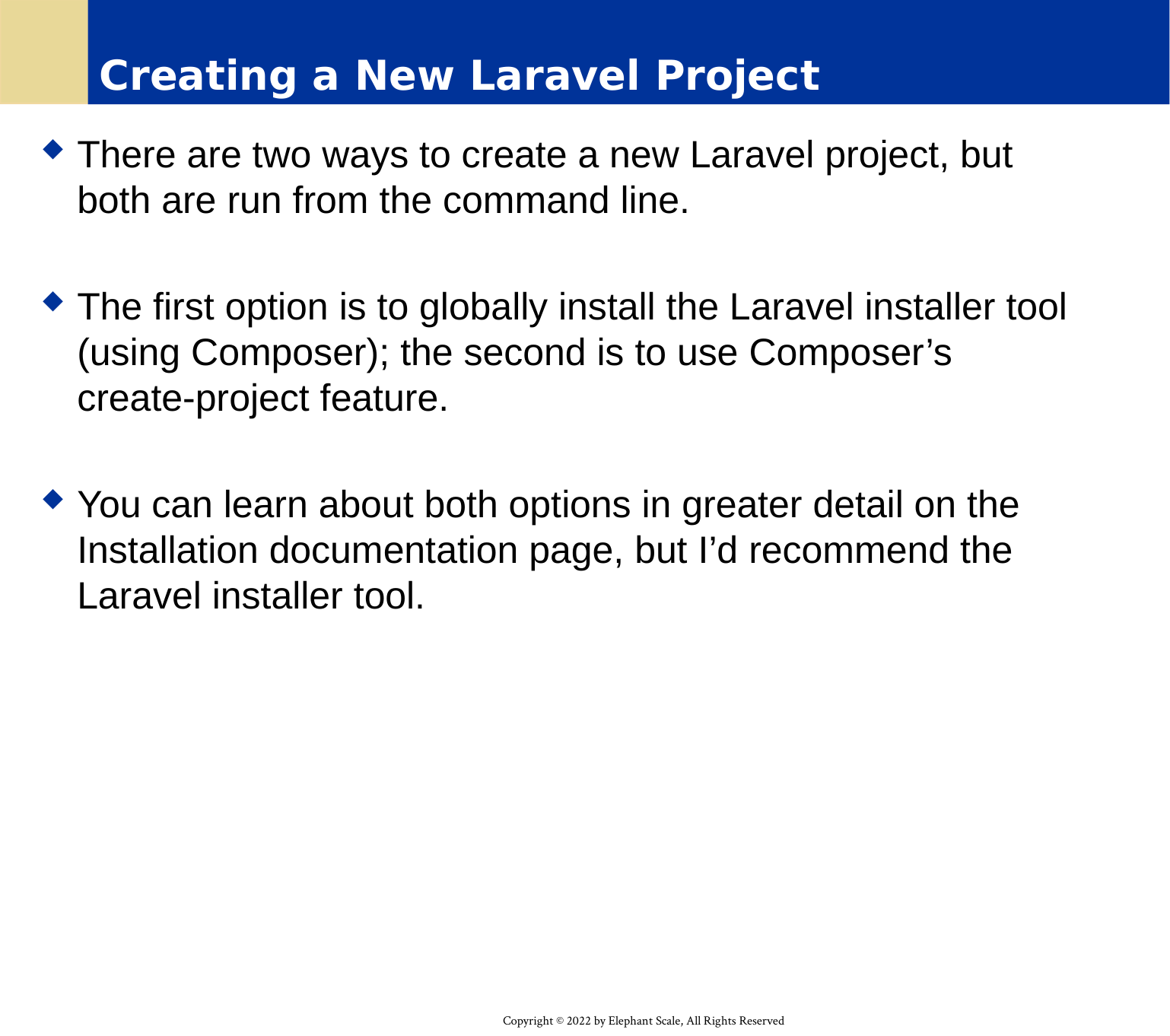

# Creating a New Laravel Project
There are two ways to create a new Laravel project, but both are run from the command line.

The first option is to globally install the Laravel installer tool (using Composer); the second is to use Composer’s create-project feature.

You can learn about both options in greater detail on the Installation documentation page, but I’d recommend the Laravel installer tool.
Copyright © 2022 by Elephant Scale, All Rights Reserved